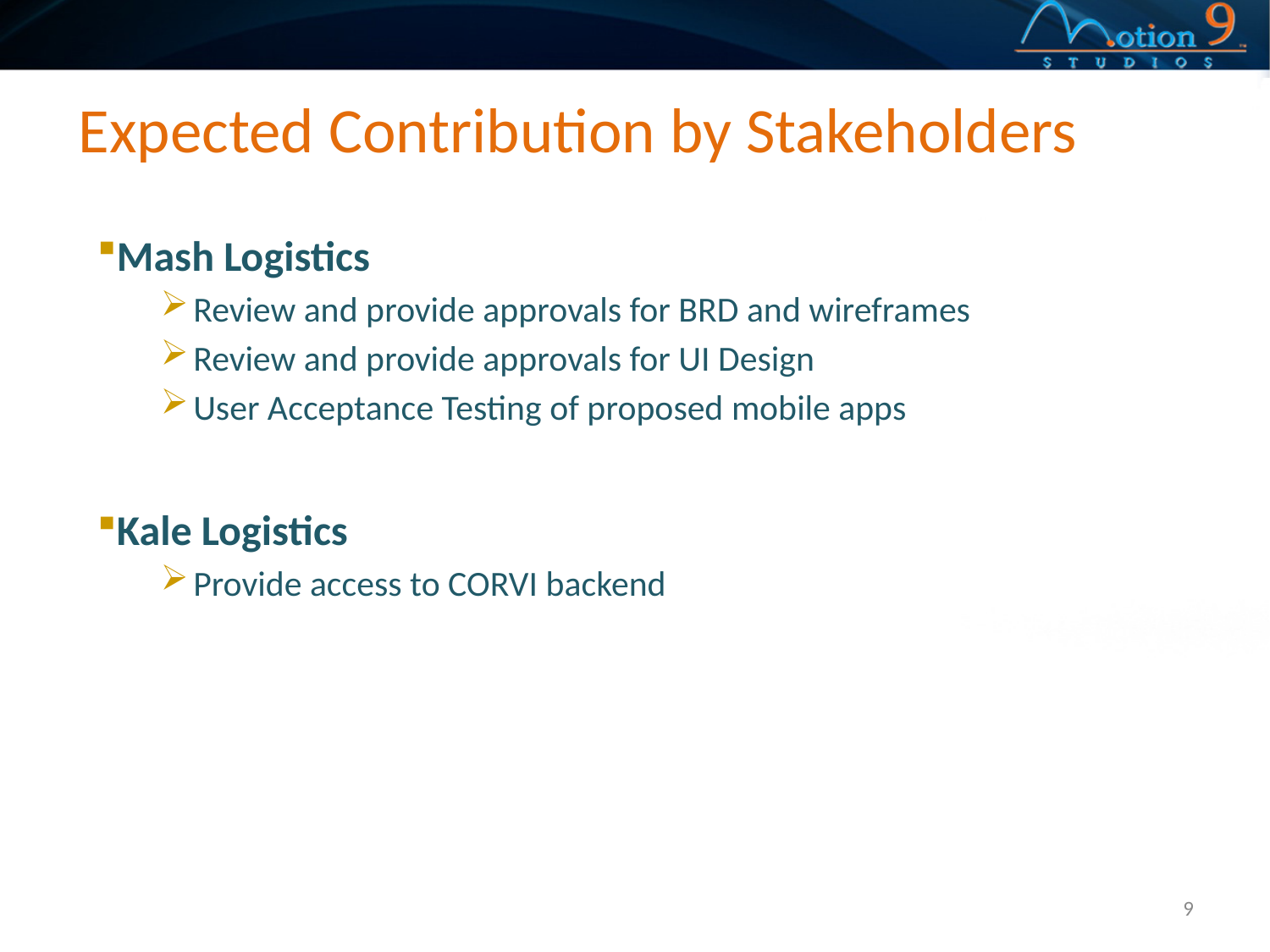

# Expected Contribution by Stakeholders
Mash Logistics
Review and provide approvals for BRD and wireframes
Review and provide approvals for UI Design
User Acceptance Testing of proposed mobile apps

Kale Logistics
Provide access to CORVI backend

9